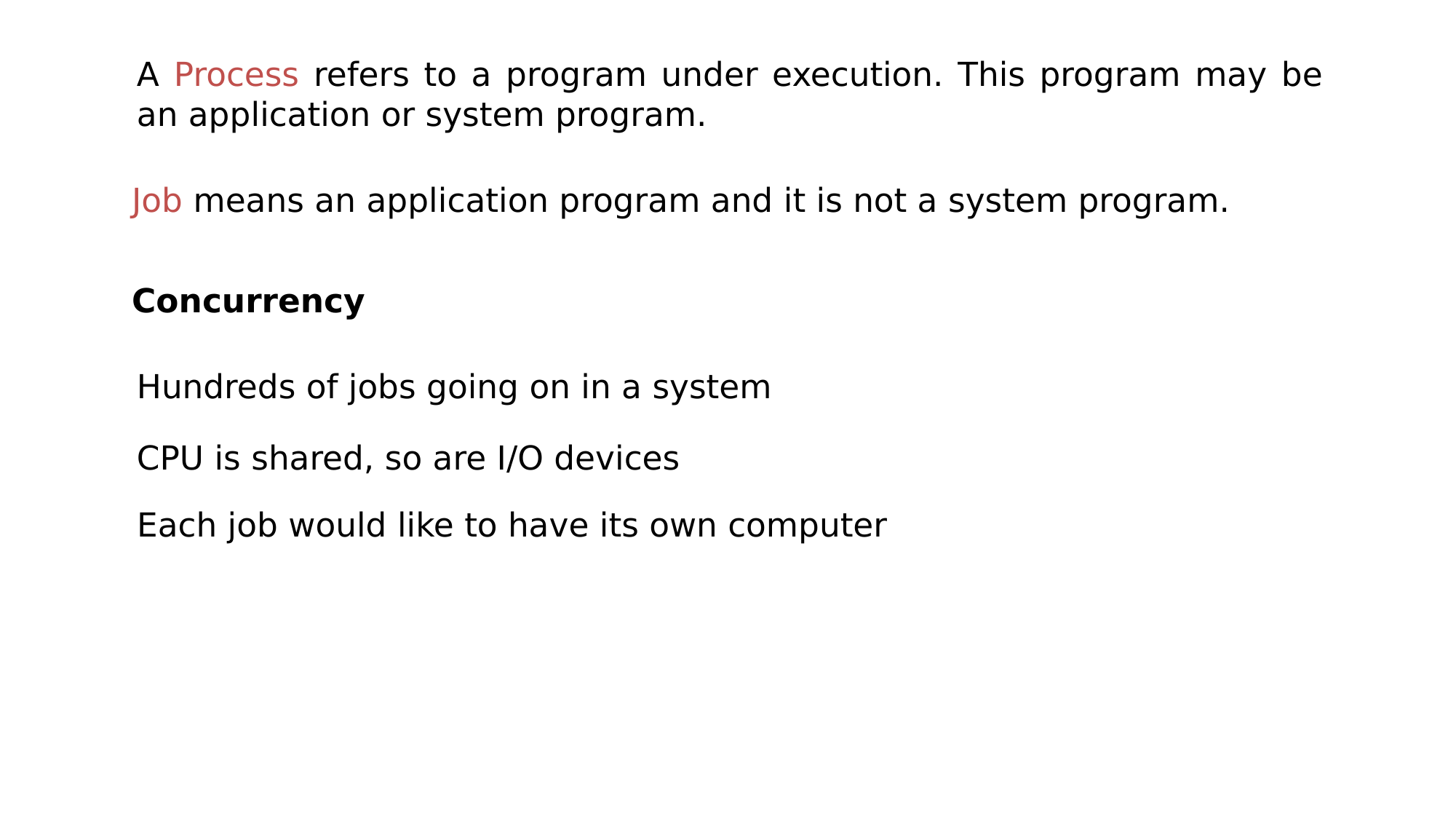

A Process refers to a program under execution. This program may be an application or system program.
Job means an application program and it is not a system program.
Concurrency
Hundreds of jobs going on in a system
CPU is shared, so are I/O devices
Each job would like to have its own computer